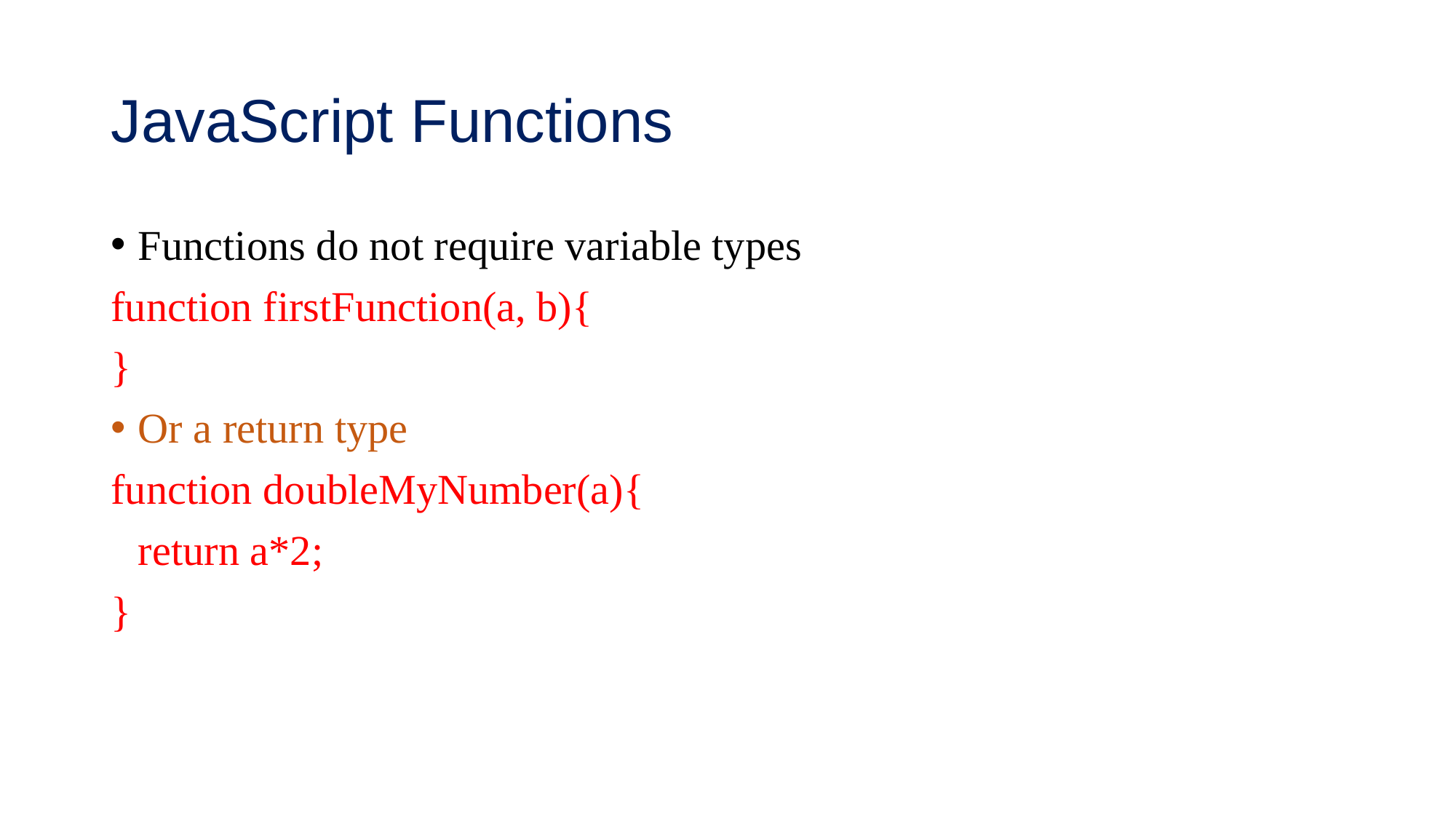

# JavaScript Functions
Functions do not require variable types
function firstFunction(a, b){
}
Or a return type
function doubleMyNumber(a){
	return a*2;
}